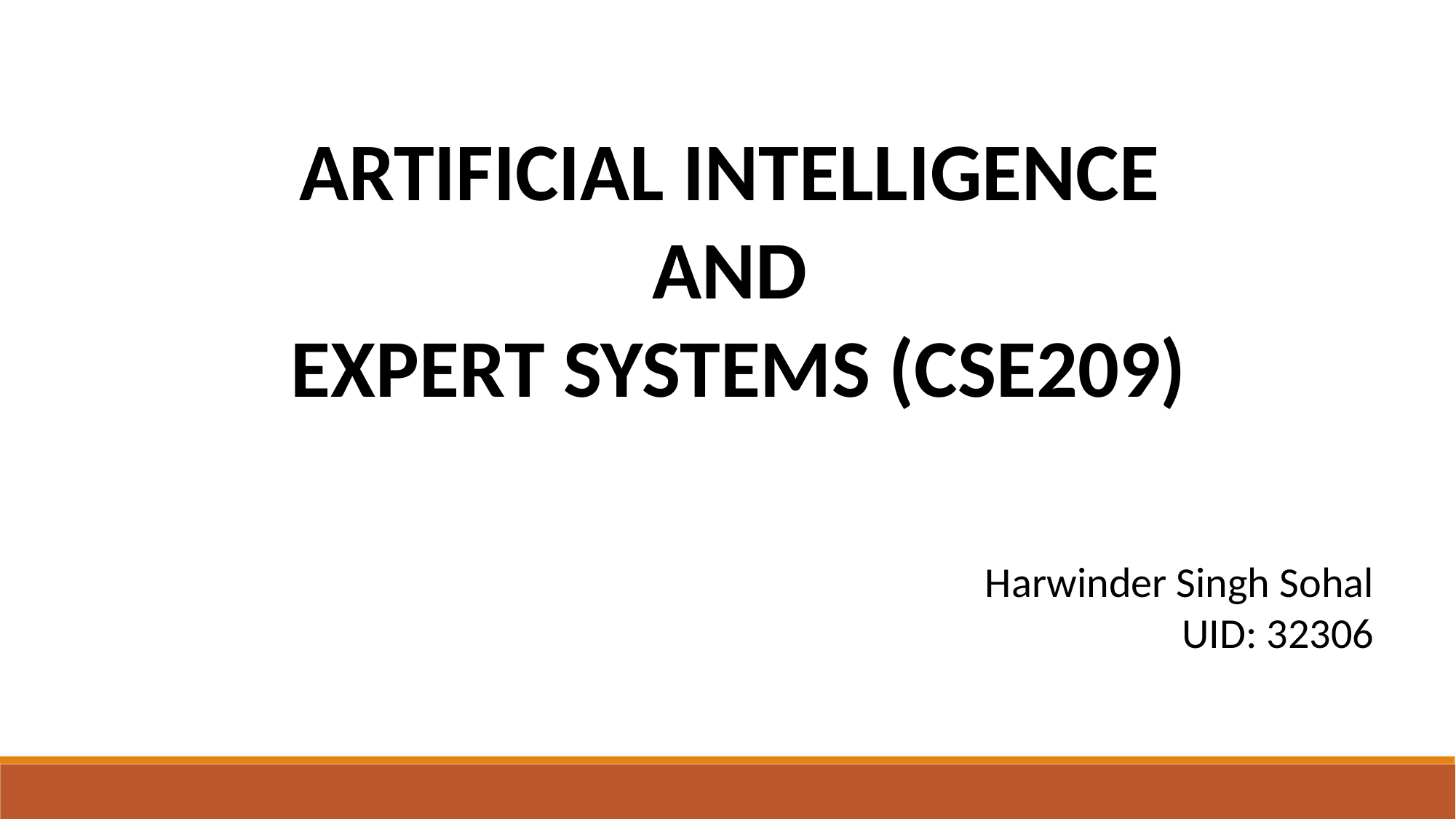

ARTIFICIAL INTELLIGENCE
AND
EXPERT SYSTEMS (CSE209)
Harwinder Singh Sohal
UID: 32306